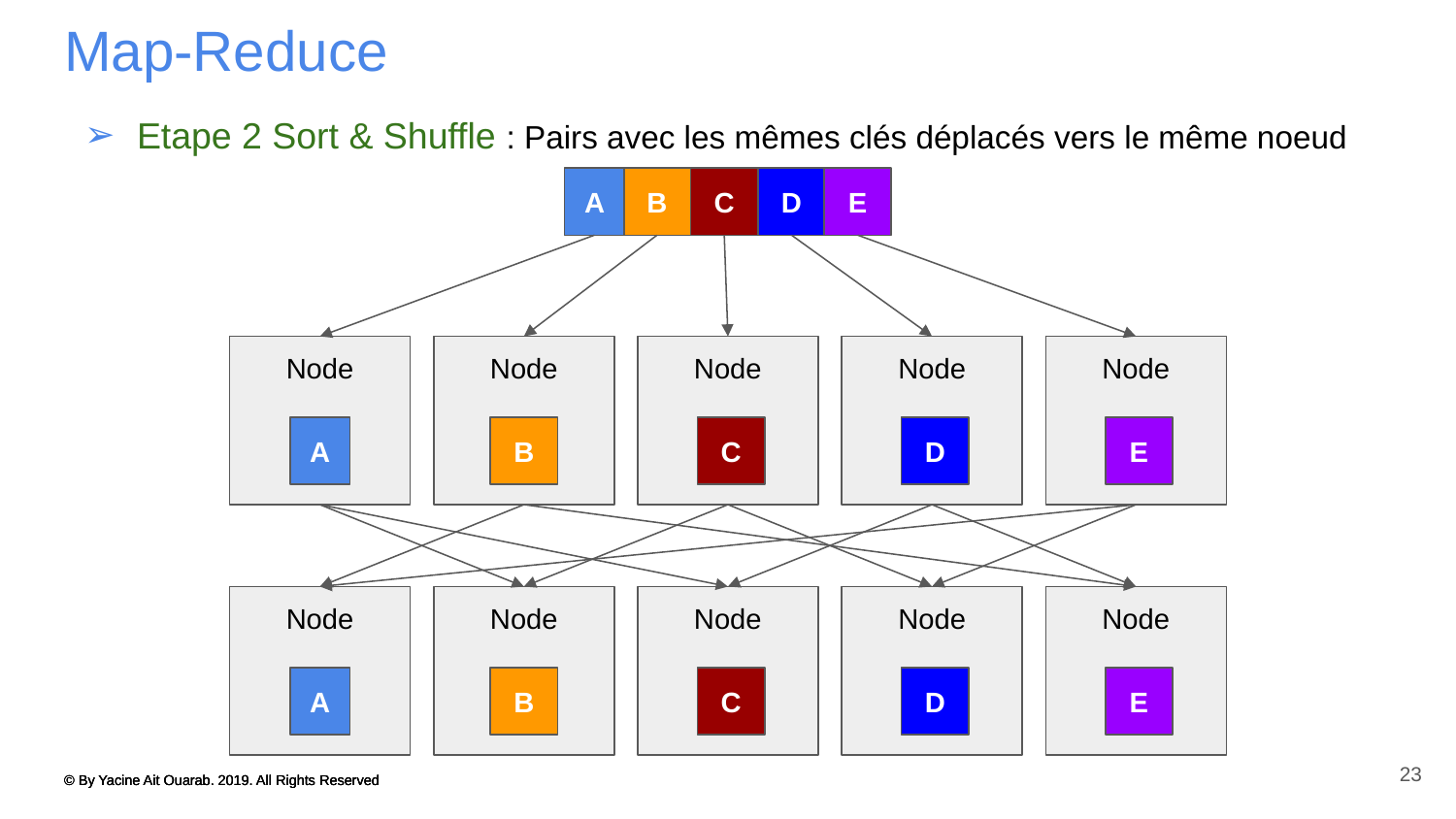

# Map-Reduce

Etape 2 Sort & Shuffle : Pairs avec les mêmes clés déplacés vers le même noeud

A
B
C
D
E
Node
Node
Node
Node
Node
A
B
C
D
E
Node
Node
Node
Node
Node
A
B
C
D
E
23